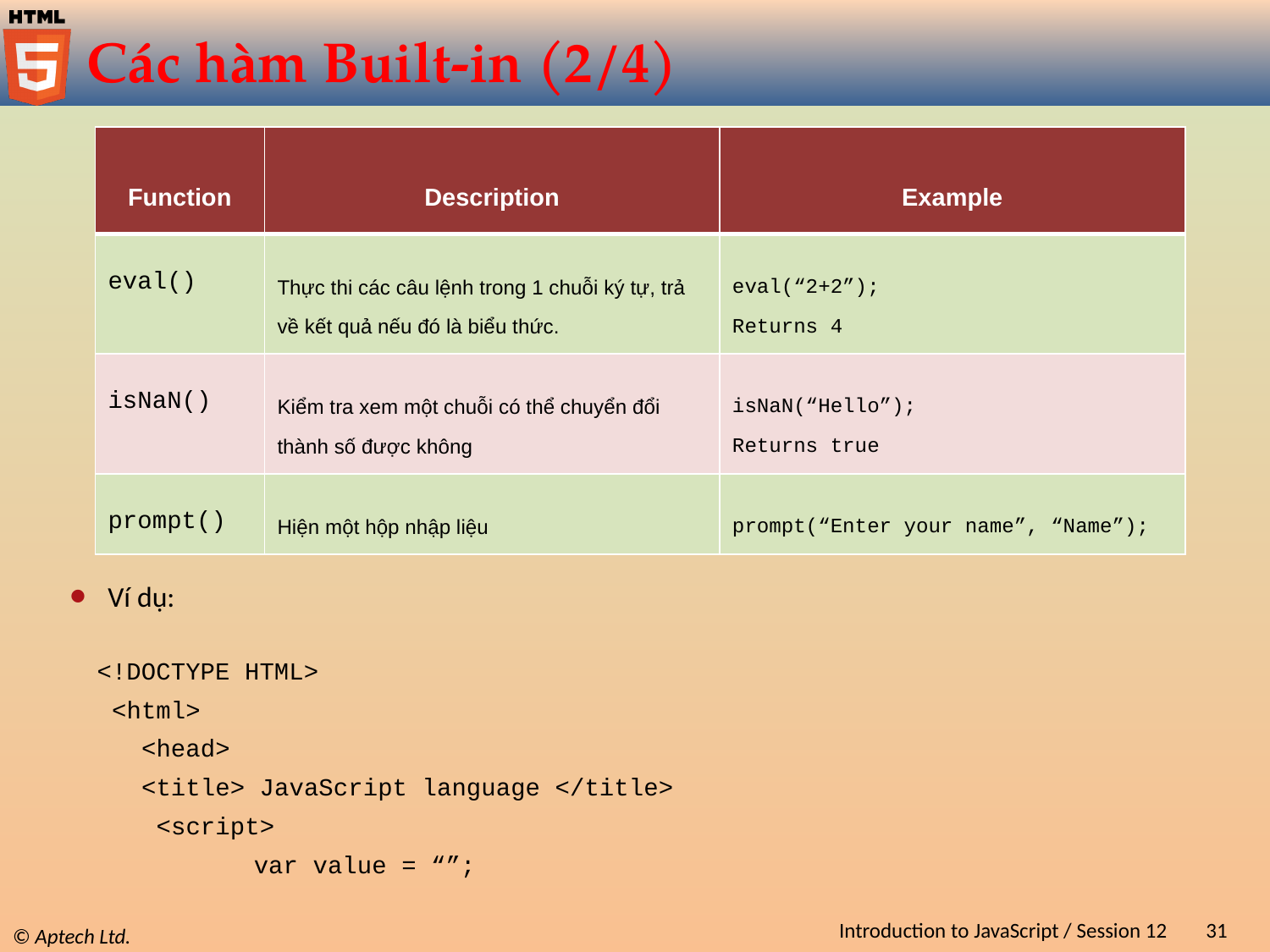

# Các hàm Built-in (2/4)
| Function | Description | Example |
| --- | --- | --- |
| eval() | Thực thi các câu lệnh trong 1 chuỗi ký tự, trả về kết quả nếu đó là biểu thức. | eval(“2+2”); Returns 4 |
| isNaN() | Kiểm tra xem một chuỗi có thể chuyển đổi thành số được không | isNaN(“Hello”); Returns true |
| prompt() | Hiện một hộp nhập liệu | prompt(“Enter your name”, “Name”); |
Ví dụ:
<!DOCTYPE HTML>
 <html>
   <head>
   <title> JavaScript language </title>
    <script>
	  var value = “”;
Introduction to JavaScript / Session 12
31